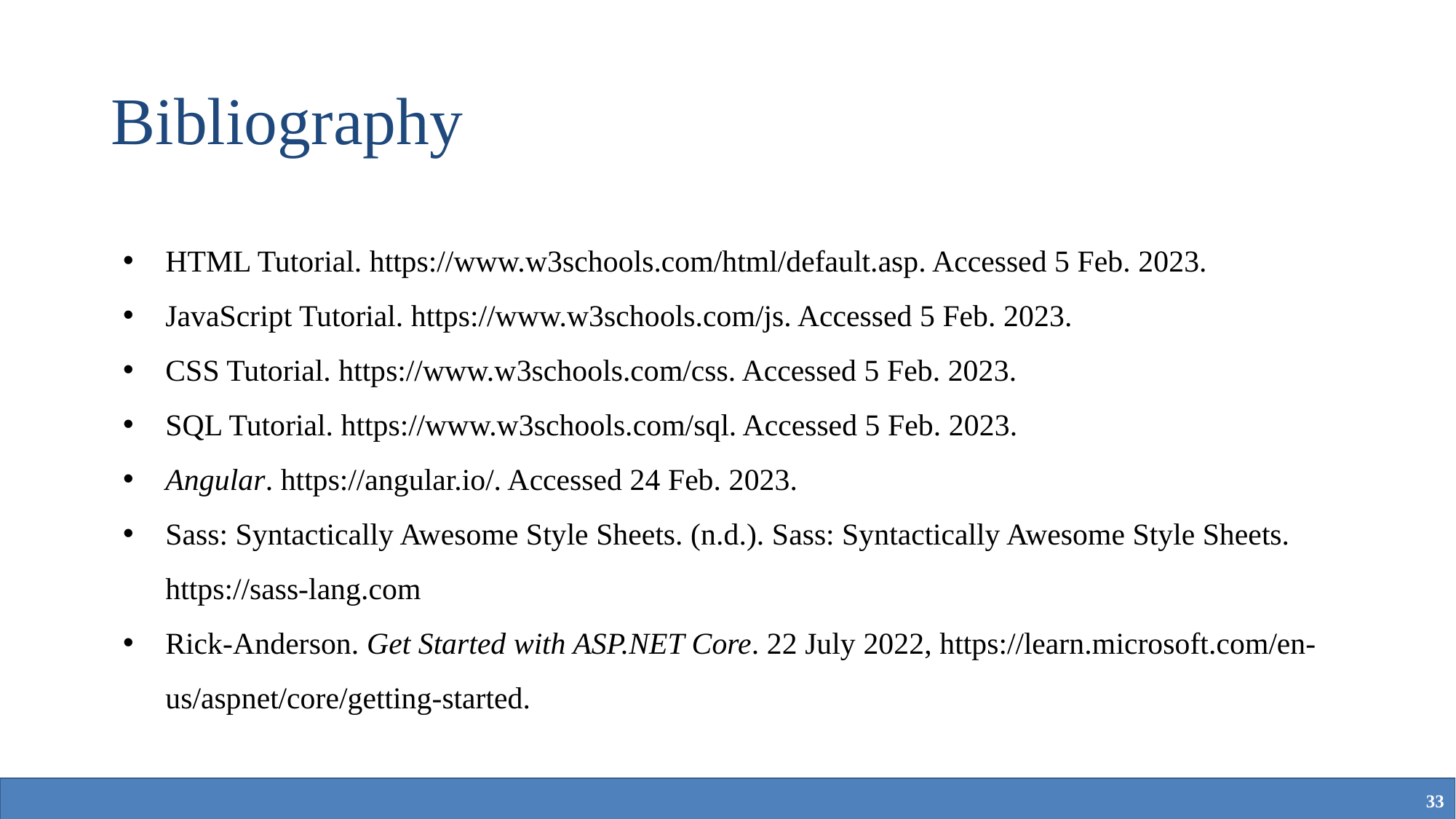

# Bibliography
HTML Tutorial. https://www.w3schools.com/html/default.asp. Accessed 5 Feb. 2023.
JavaScript Tutorial. https://www.w3schools.com/js. Accessed 5 Feb. 2023.
CSS Tutorial. https://www.w3schools.com/css. Accessed 5 Feb. 2023.
SQL Tutorial. https://www.w3schools.com/sql. Accessed 5 Feb. 2023.
Angular. https://angular.io/. Accessed 24 Feb. 2023.
Sass: Syntactically Awesome Style Sheets. (n.d.). Sass: Syntactically Awesome Style Sheets. https://sass-lang.com
Rick-Anderson. Get Started with ASP.NET Core. 22 July 2022, https://learn.microsoft.com/en-us/aspnet/core/getting-started.

33